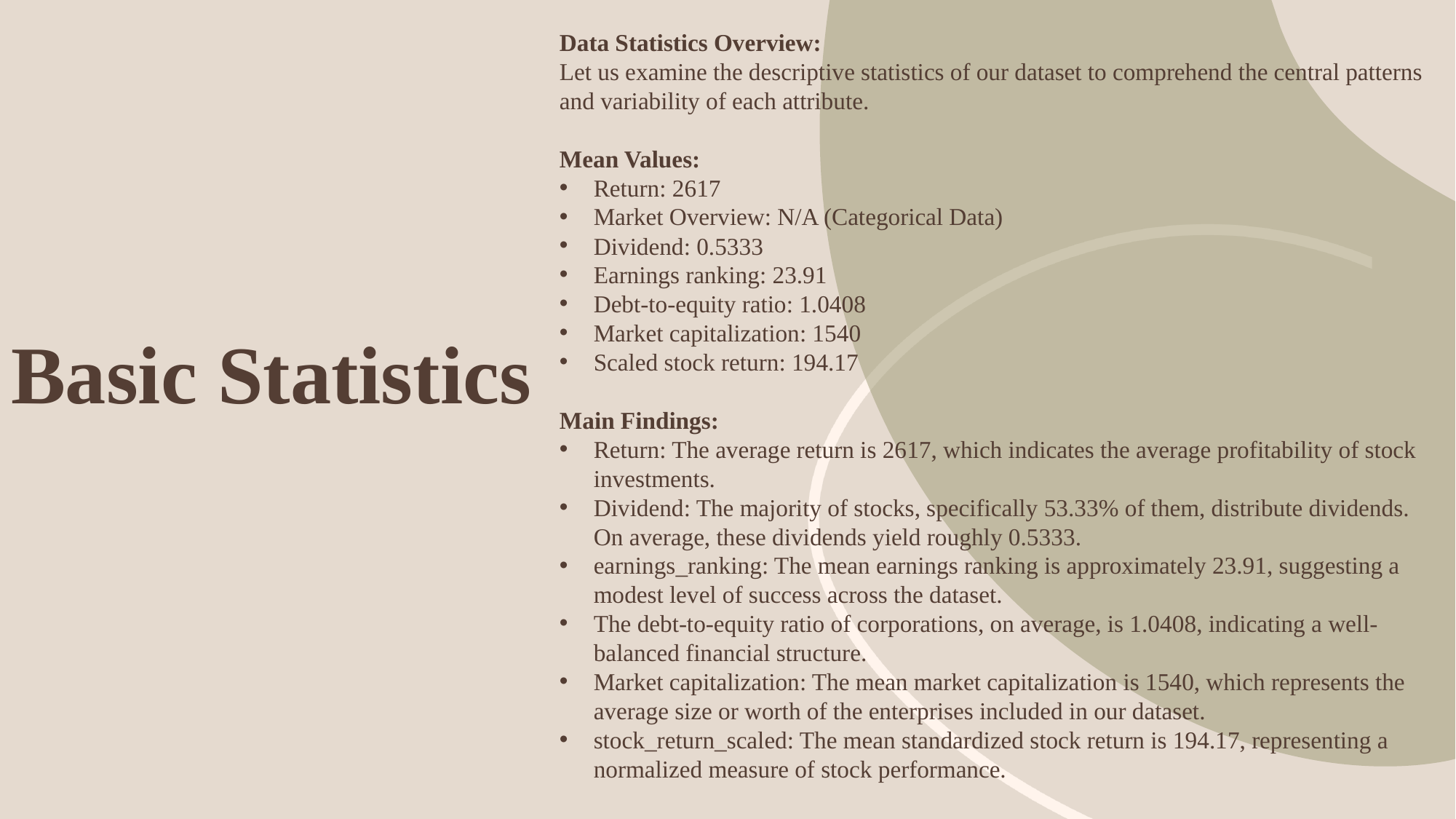

Data Statistics Overview:
Let us examine the descriptive statistics of our dataset to comprehend the central patterns and variability of each attribute.

Mean Values:
Return: 2617
Market Overview: N/A (Categorical Data)
Dividend: 0.5333
Earnings ranking: 23.91
Debt-to-equity ratio: 1.0408
Market capitalization: 1540
Scaled stock return: 194.17

Main Findings:
Return: The average return is 2617, which indicates the average profitability of stock investments.
Dividend: The majority of stocks, specifically 53.33% of them, distribute dividends. On average, these dividends yield roughly 0.5333.
earnings_ranking: The mean earnings ranking is approximately 23.91, suggesting a modest level of success across the dataset.
The debt-to-equity ratio of corporations, on average, is 1.0408, indicating a well-balanced financial structure.
Market capitalization: The mean market capitalization is 1540, which represents the average size or worth of the enterprises included in our dataset.
stock_return_scaled: The mean standardized stock return is 194.17, representing a normalized measure of stock performance.
# Basic Statistics